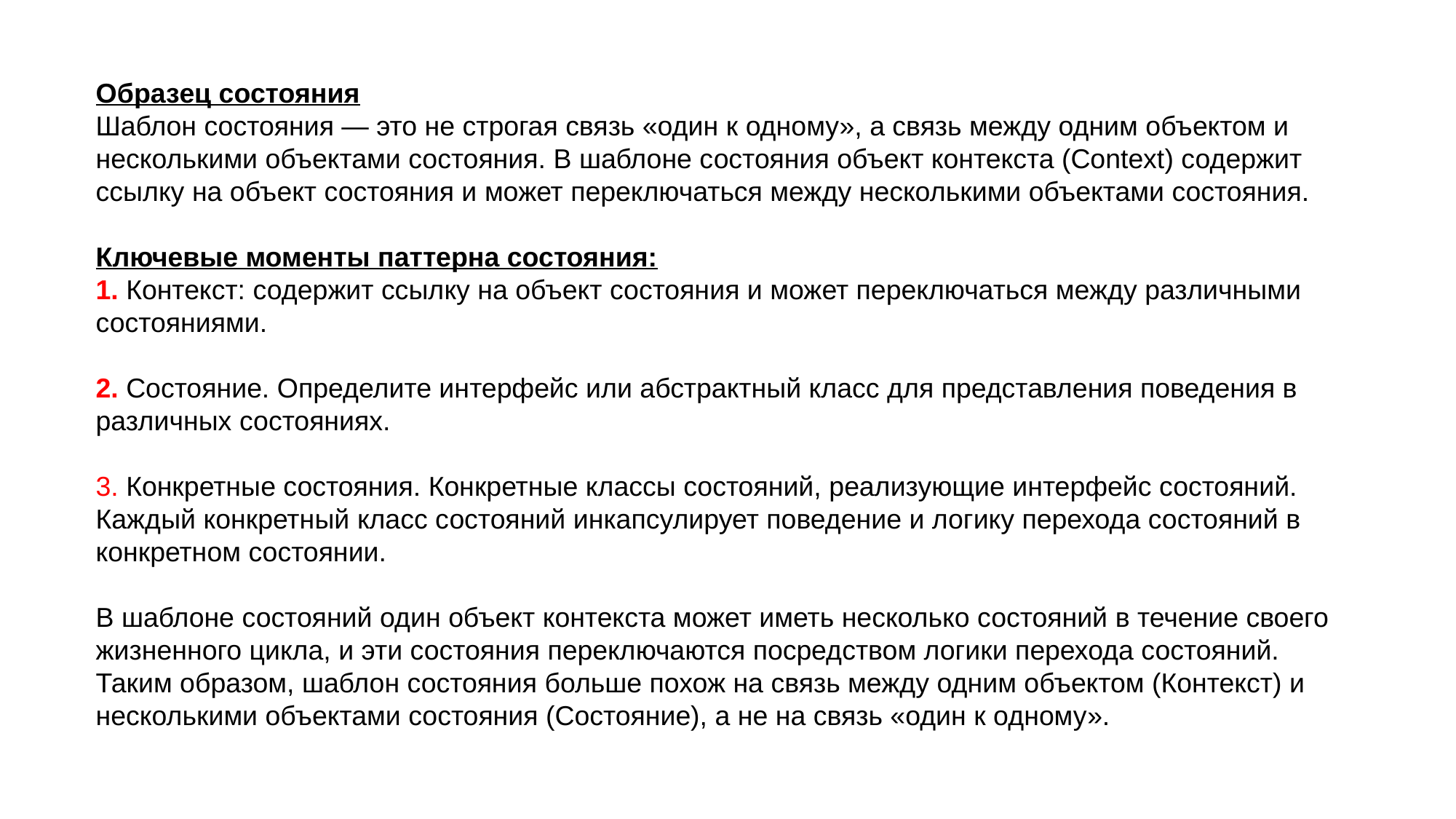

Образец состояния
Шаблон состояния — это не строгая связь «один к одному», а связь между одним объектом и несколькими объектами состояния. В шаблоне состояния объект контекста (Context) содержит ссылку на объект состояния и может переключаться между несколькими объектами состояния.

Ключевые моменты паттерна состояния:
1. Контекст: содержит ссылку на объект состояния и может переключаться между различными состояниями.

2. Состояние. Определите интерфейс или абстрактный класс для представления поведения в различных состояниях.

3. Конкретные состояния. Конкретные классы состояний, реализующие интерфейс состояний. Каждый конкретный класс состояний инкапсулирует поведение и логику перехода состояний в конкретном состоянии.

В шаблоне состояний один объект контекста может иметь несколько состояний в течение своего жизненного цикла, и эти состояния переключаются посредством логики перехода состояний. Таким образом, шаблон состояния больше похож на связь между одним объектом (Контекст) и несколькими объектами состояния (Состояние), а не на связь «один к одному».